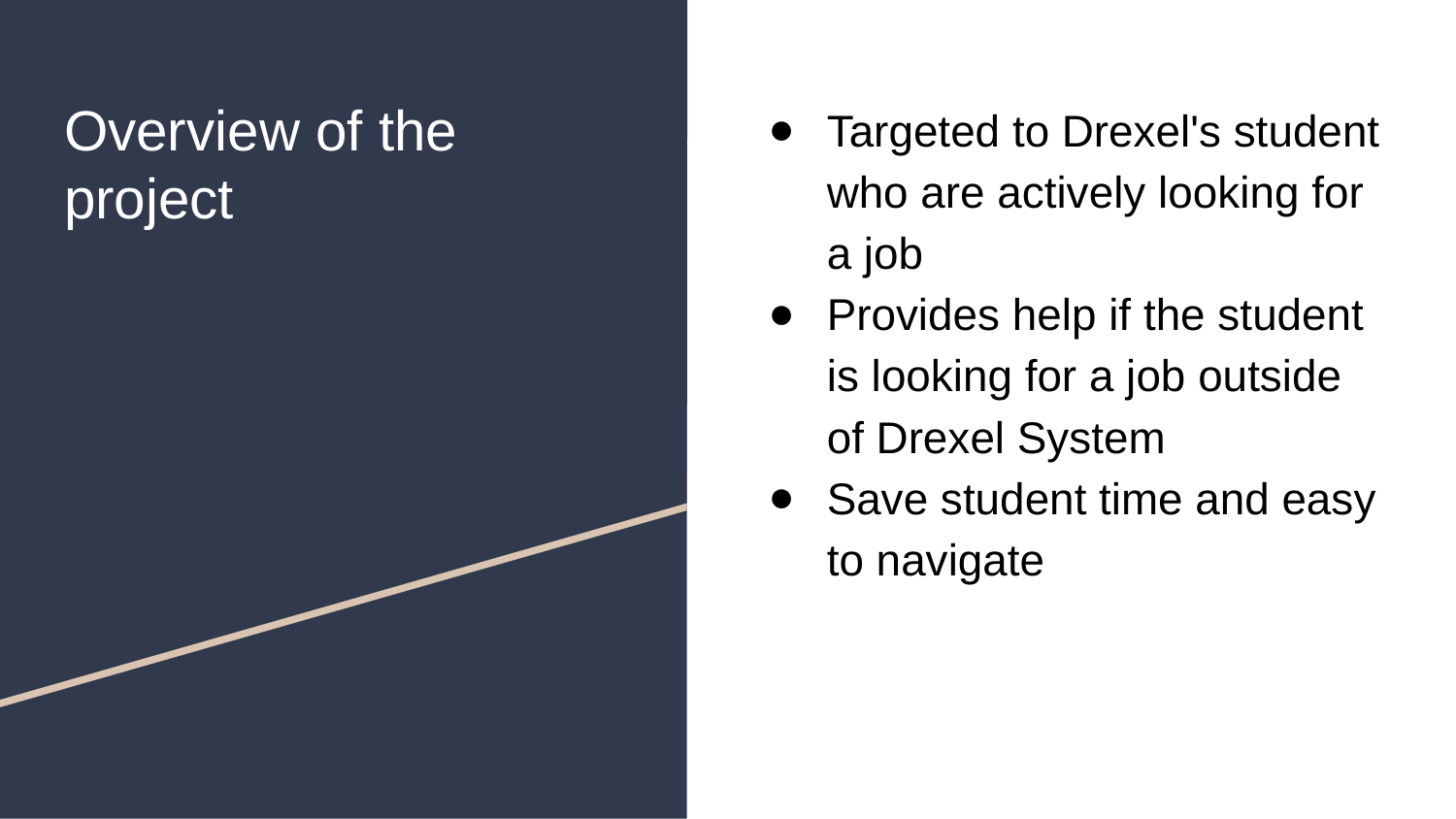

# Overview of the project

Targeted to Drexel's student who are actively looking for a job
Provides help if the student is looking for a job outside of Drexel System
Save student time and easy to navigate